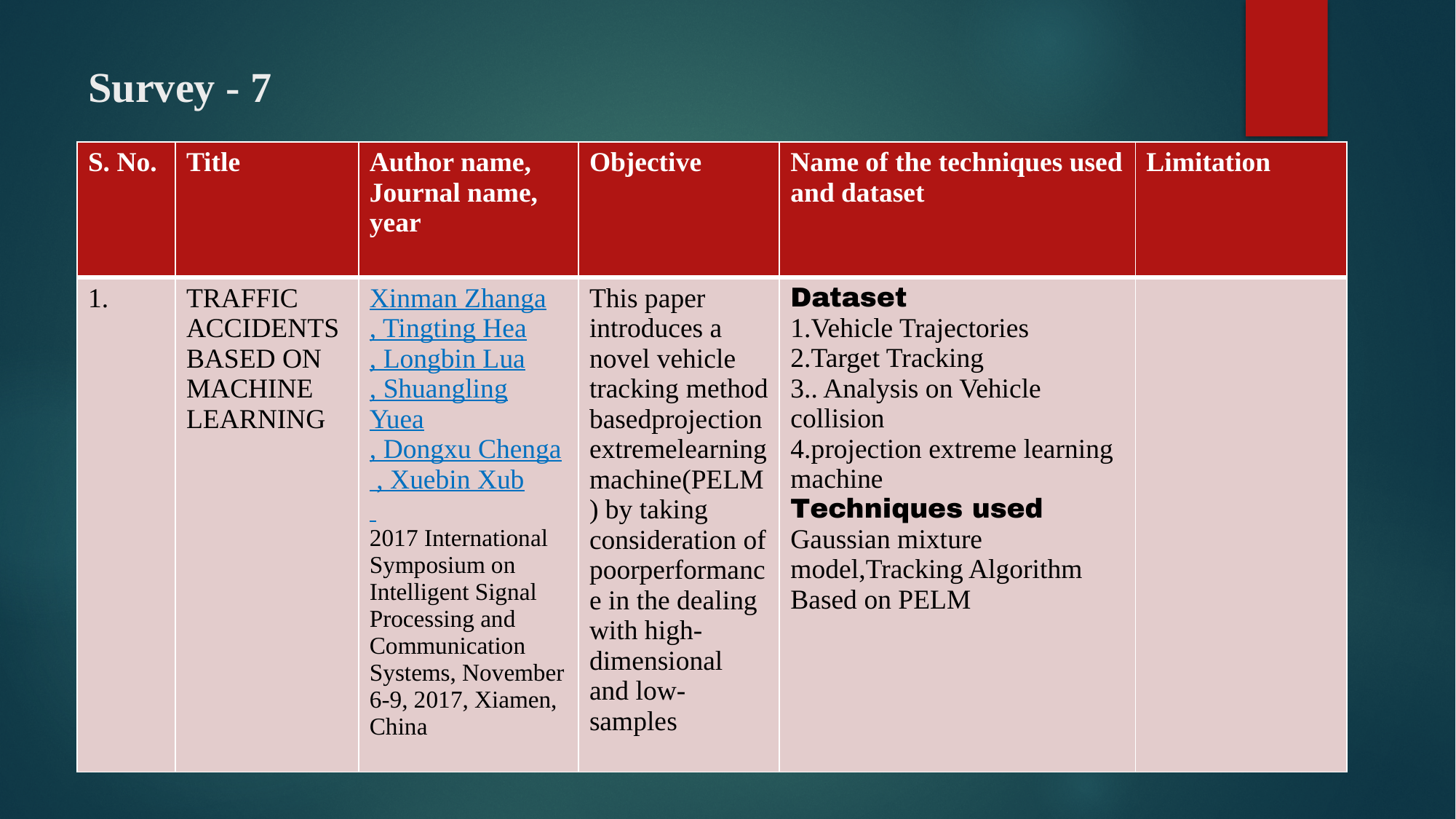

# Survey - 7
| S. No. | Title | Author name, Journal name, year | Objective | Name of the techniques used and dataset | Limitation |
| --- | --- | --- | --- | --- | --- |
| 1. | TRAFFIC ACCIDENTS BASED ON MACHINE LEARNING | Xinman Zhanga , Tingting Hea , Longbin Lua , Shuangling Yuea , Dongxu Chenga , Xuebin Xub 2017 International Symposium on Intelligent Signal Processing and Communication Systems, November 6-9, 2017, Xiamen, China | This paper introduces a novel vehicle tracking method basedprojection extremelearning machine(PELM) by taking consideration of poorperformance in the dealing with high-dimensional and low-samples | Dataset 1.Vehicle Trajectories 2.Target Tracking 3.. Analysis on Vehicle collision 4.projection extreme learning machine Techniques used Gaussian mixture model,Tracking Algorithm Based on PELM |  |